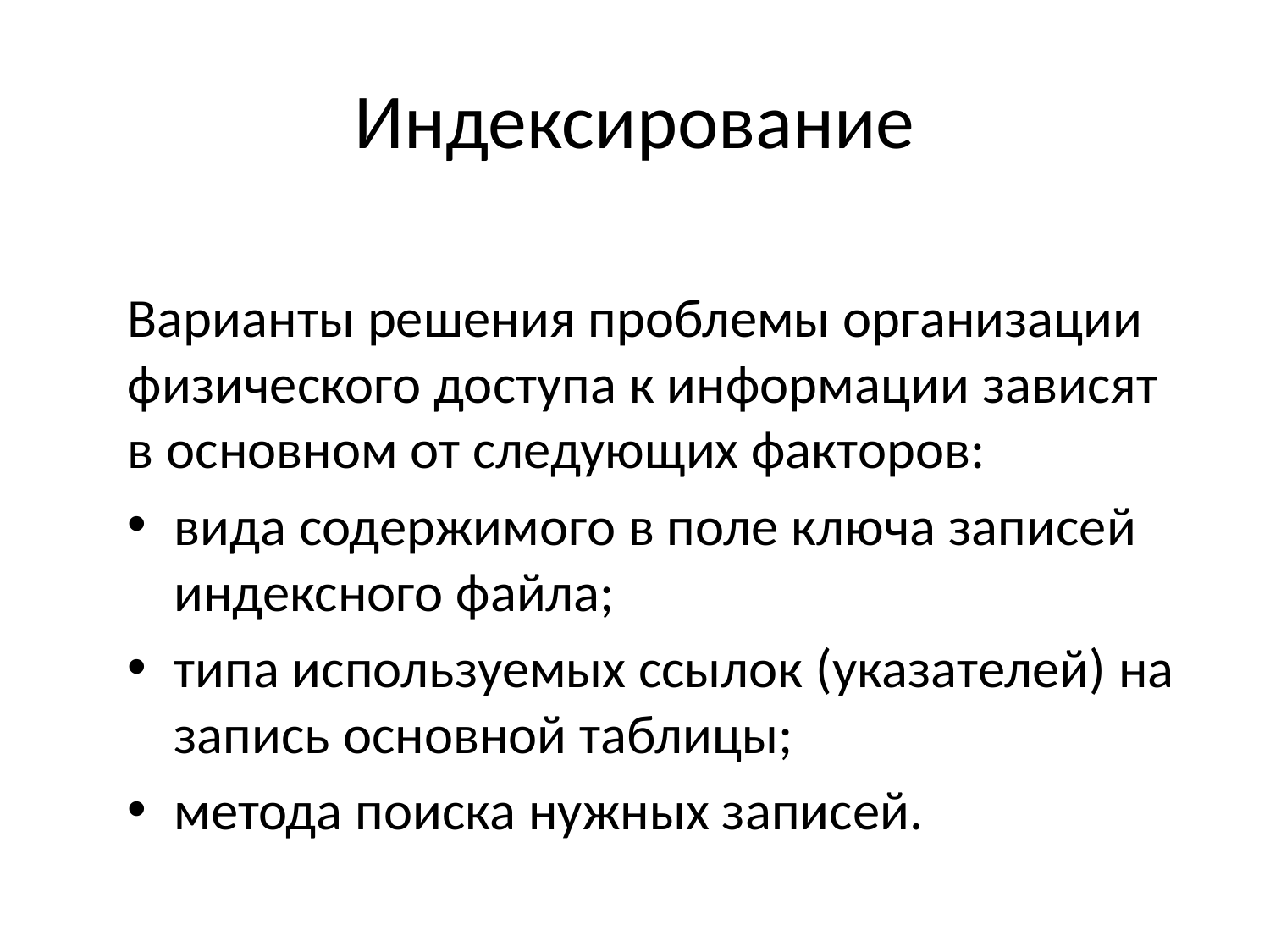

# Индексирование
Варианты решения проблемы организации физического доступа к информации зависят в основном от следующих факторов:
вида содержимого в поле ключа записей индексного файла;
типа используемых ссылок (указателей) на запись основной таблицы;
метода поиска нужных записей.